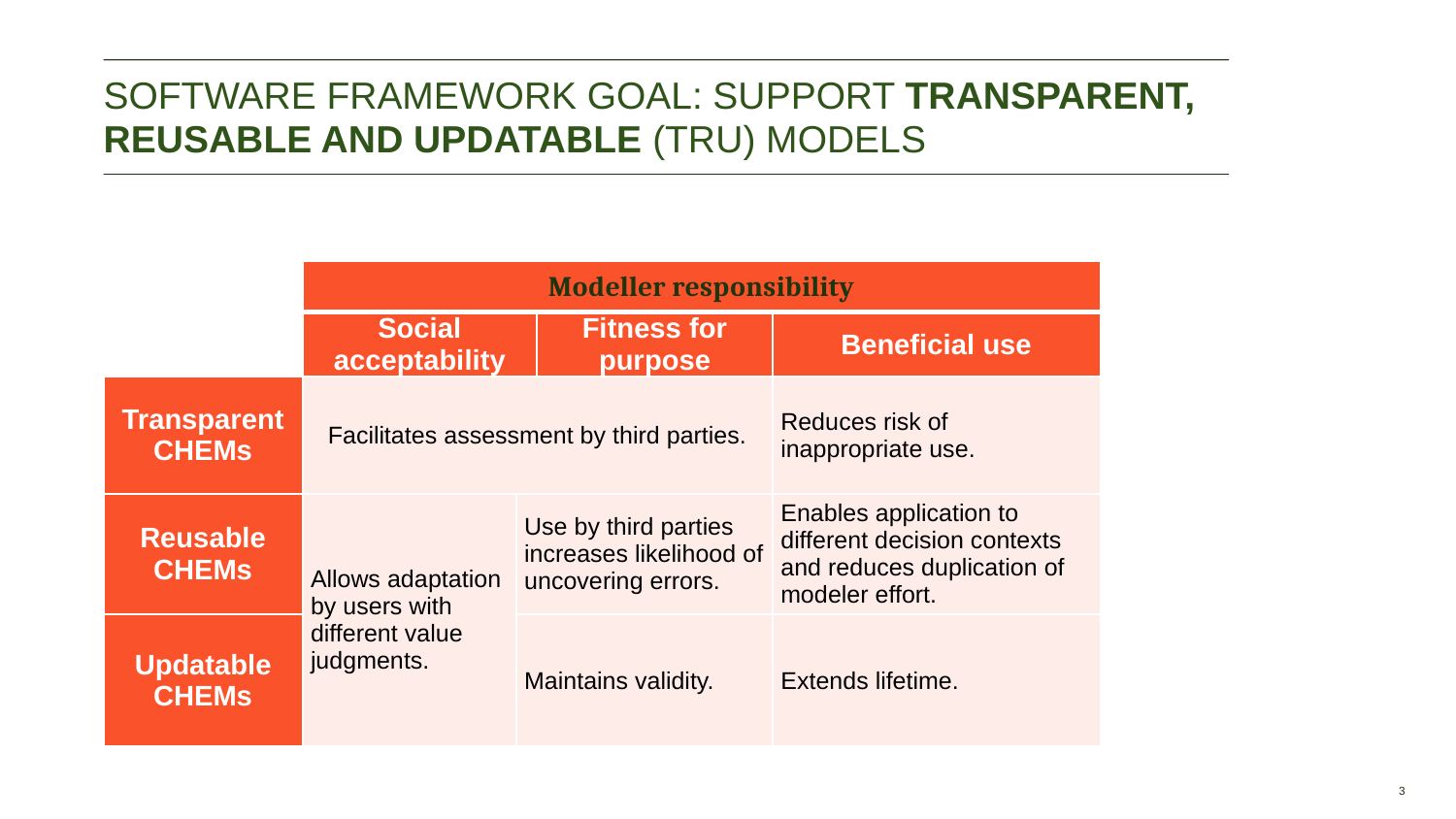

# Software Framework GOAL: support Transparent, Reusable and Updatable (TRU) MODELS
|  | Modeller responsibility |  |  |  |
| --- | --- | --- | --- | --- |
|  | Social acceptability | Adequacy | Fitness for purpose | Beneficial use |
| Transparent CHEMs | Facilitates assessment by third parties. |  |  | Reduces risk of inappropriate use. |
| Reusable CHEMs | Allows adaptation by users with different value judgments. | Use by third parties increases likelihood of uncovering errors. |  | Enables application to different decision contexts and reduces duplication of modeler effort. |
| Updatable CHEMs |  | Maintains validity. |  | Extends lifetime. |
3